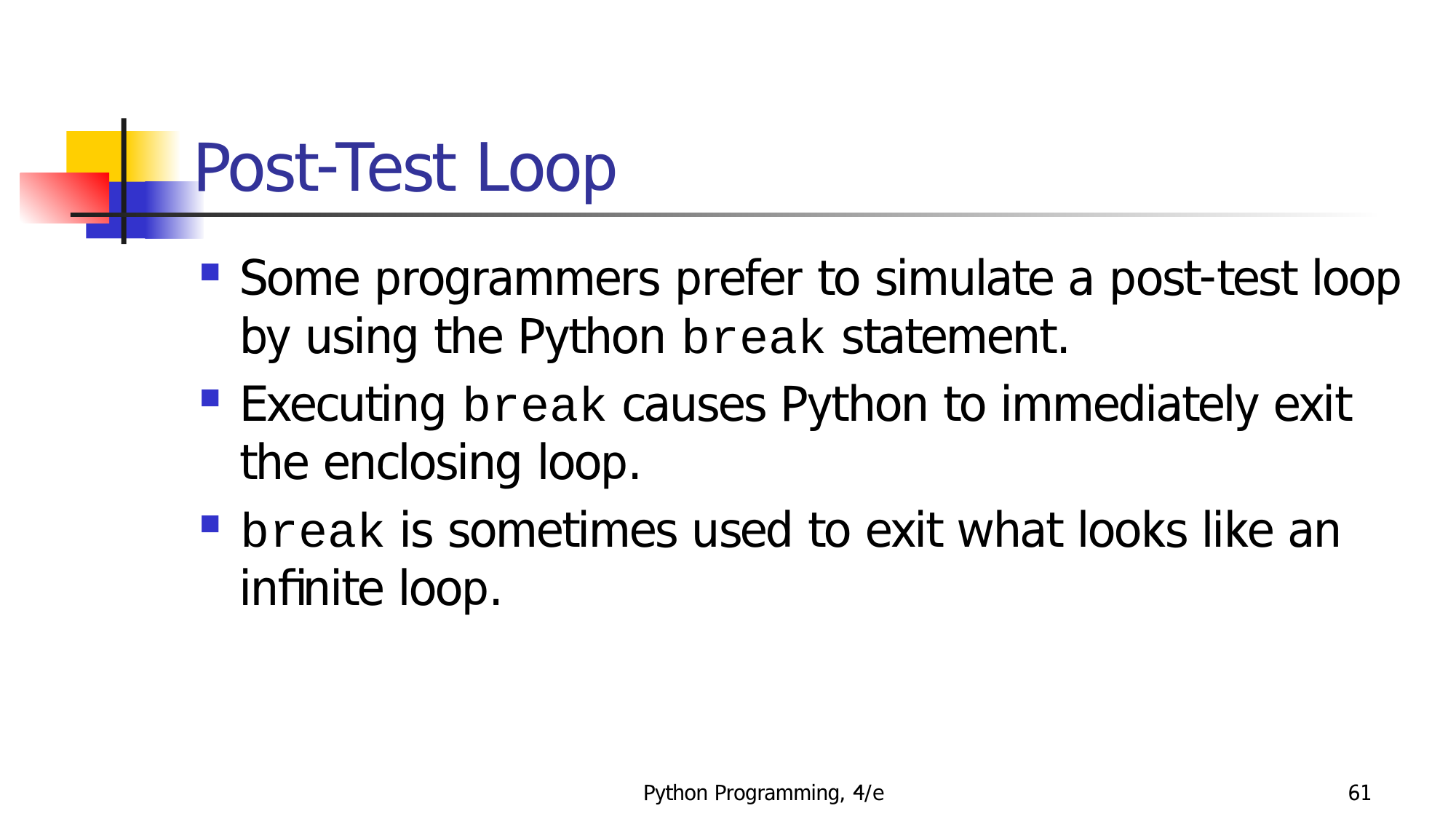

# Post-Test Loop
Some programmers prefer to simulate a post-test loop by using the Python break statement.
Executing break causes Python to immediately exit the enclosing loop.
break is sometimes used to exit what looks like an infinite loop.
Python Programming, 4/e
61